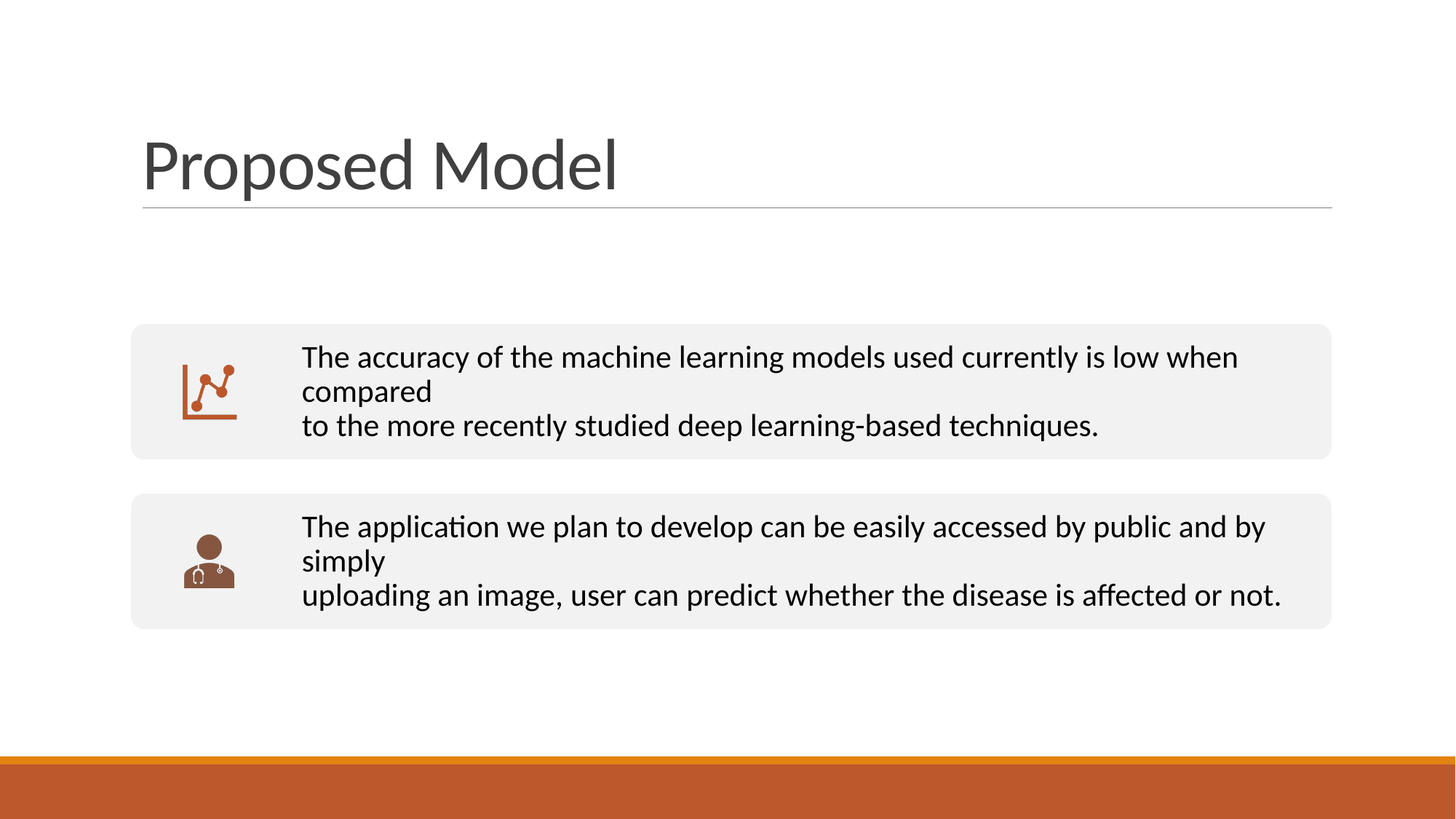

# Proposed Model
The accuracy of the machine learning models used currently is low when compared
to the more recently studied deep learning-based techniques.
The application we plan to develop can be easily accessed by public and by simply
uploading an image, user can predict whether the disease is affected or not.